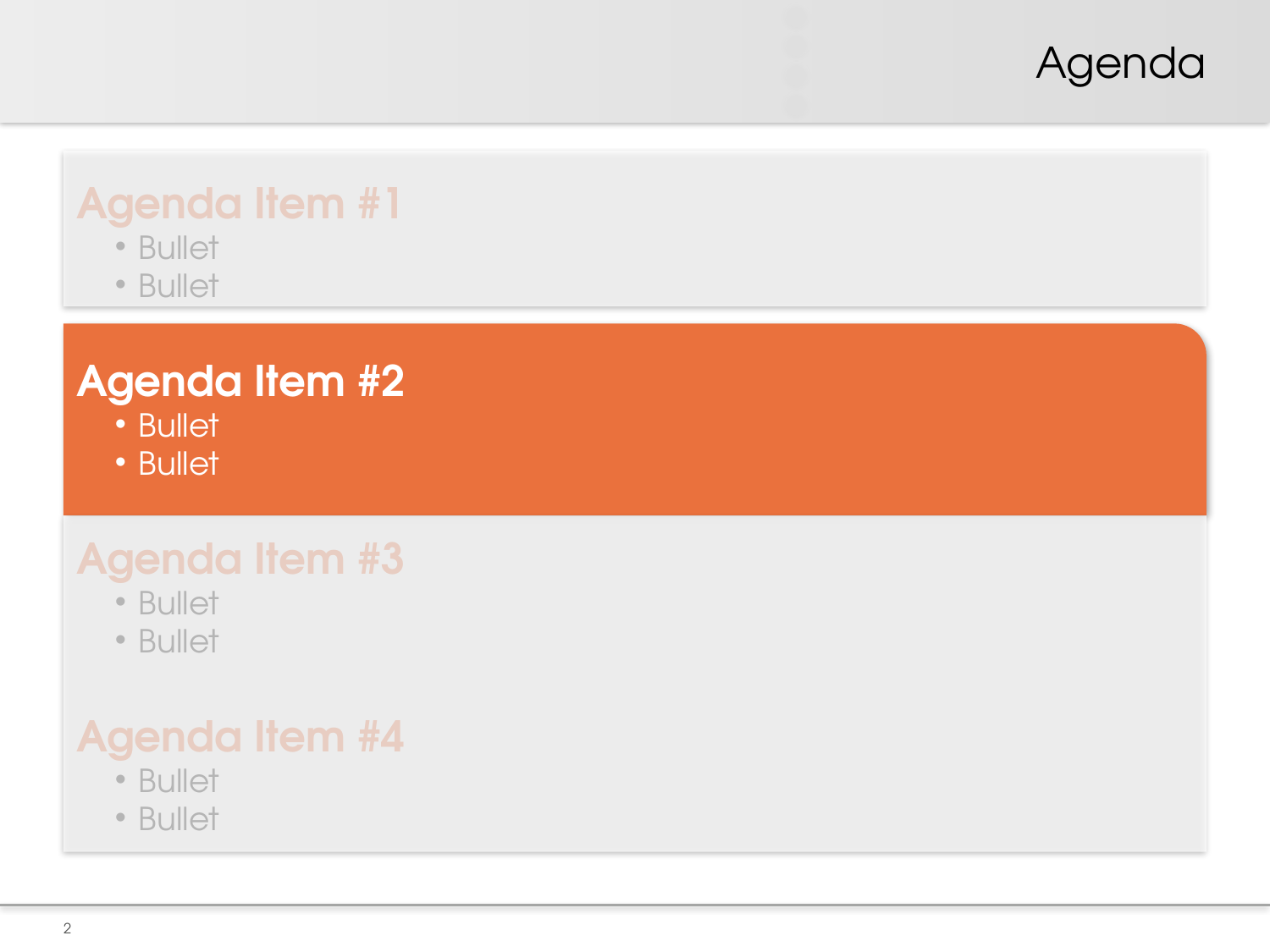

# Agenda

Agenda Item #1
Bullet
Bullet

Agenda Item #2
Bullet
Bullet

Agenda Item #3
Bullet
Bullet

Agenda Item #4
Bullet
Bullet

2